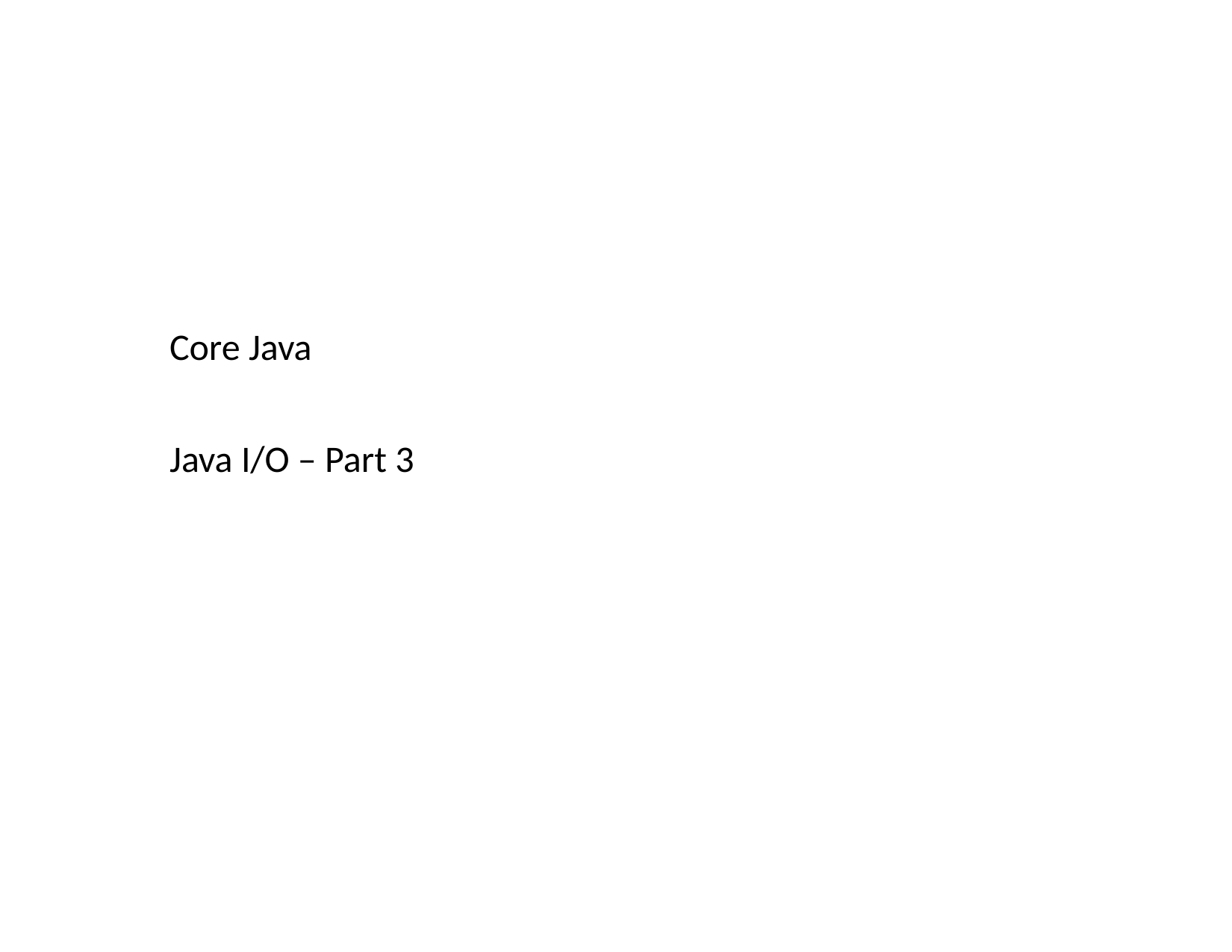

Core Java
Core Java

Java  I/O
Java I/O – Part 3

LEVEL – PRACTITIONER